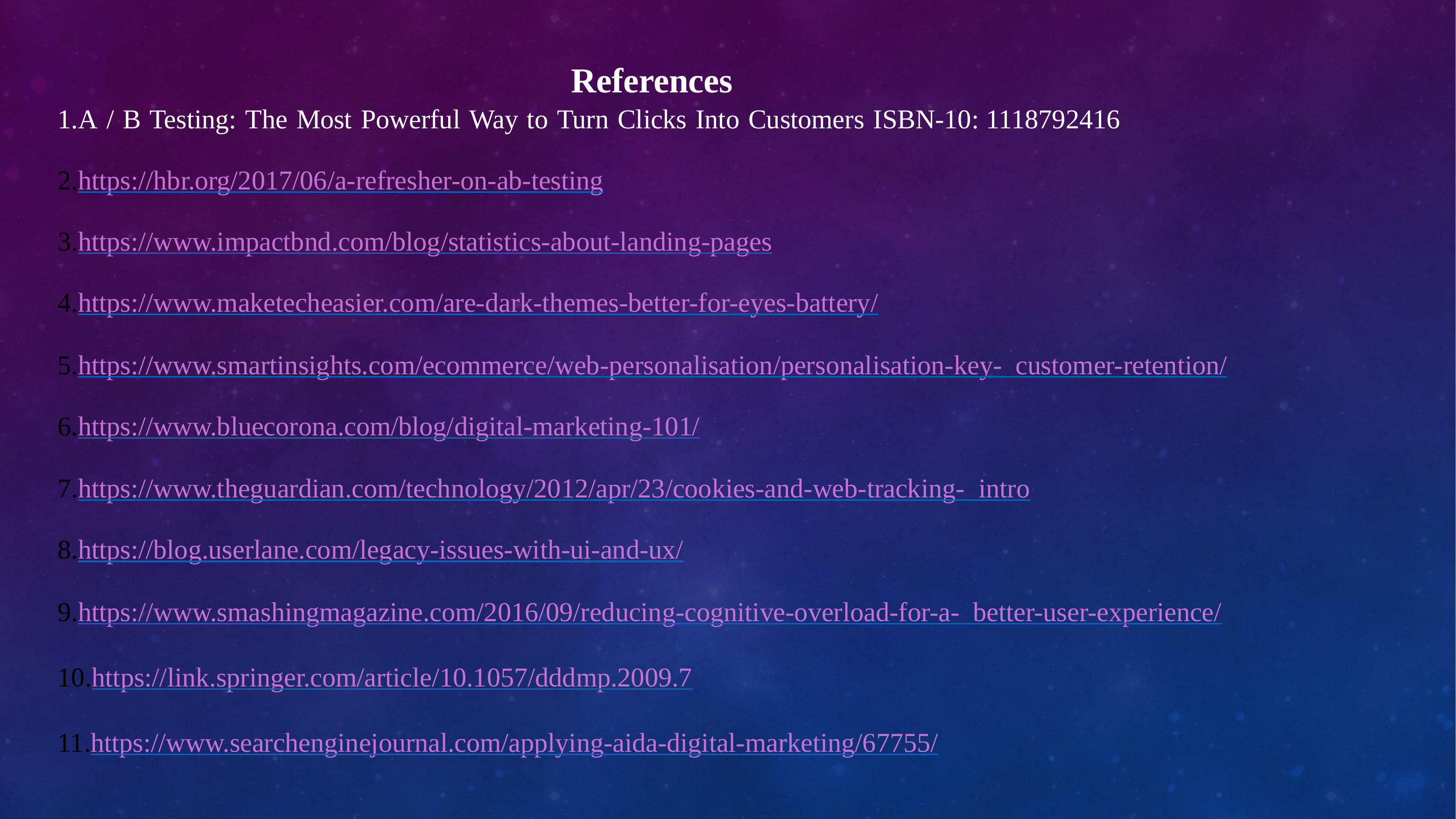

References
A / B Testing: The Most Powerful Way to Turn Clicks Into Customers ISBN-10: 1118792416

https://hbr.org/2017/06/a-refresher-on-ab-testing

https://www.impactbnd.com/blog/statistics-about-landing-pages

https://www.maketecheasier.com/are-dark-themes-better-for-eyes-battery/
https://www.smartinsights.com/ecommerce/web-personalisation/personalisation-key-  customer-retention/

https://www.bluecorona.com/blog/digital-marketing-101/
https://www.theguardian.com/technology/2012/apr/23/cookies-and-web-tracking-  intro

https://blog.userlane.com/legacy-issues-with-ui-and-ux/
https://www.smashingmagazine.com/2016/09/reducing-cognitive-overload-for-a-  better-user-experience/

https://link.springer.com/article/10.1057/dddmp.2009.7

https://www.searchenginejournal.com/applying-aida-digital-marketing/67755/